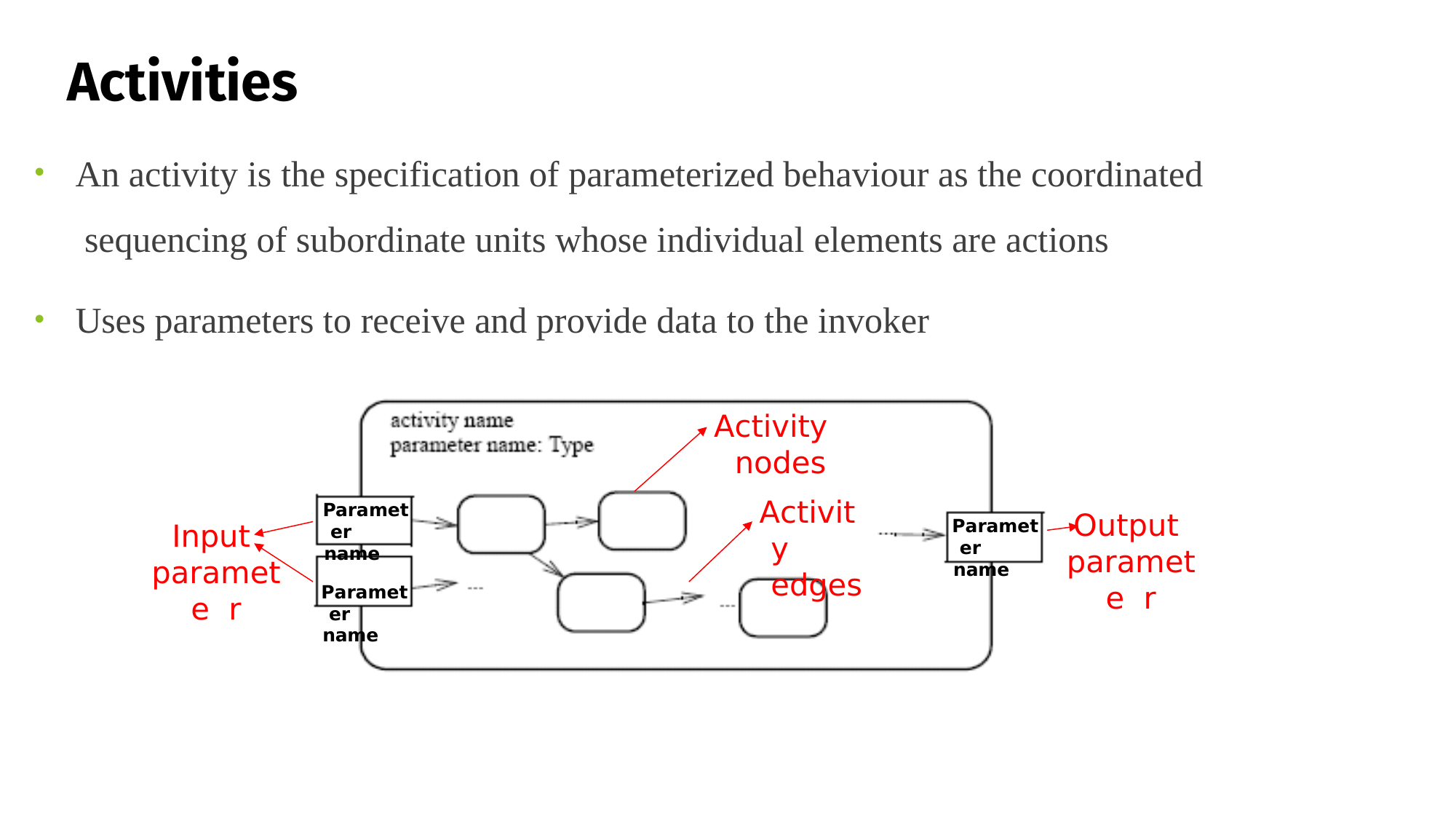

# Activities
An activity is the specification of parameterized behaviour as the coordinated  sequencing of subordinate units whose individual elements are actions
•
Uses parameters to receive and provide data to the invoker
•

Activity  nodes

Activity  edges
Paramet  er name
Paramet  er name
Output  paramete  r
Paramet  er name
Input  paramete  r